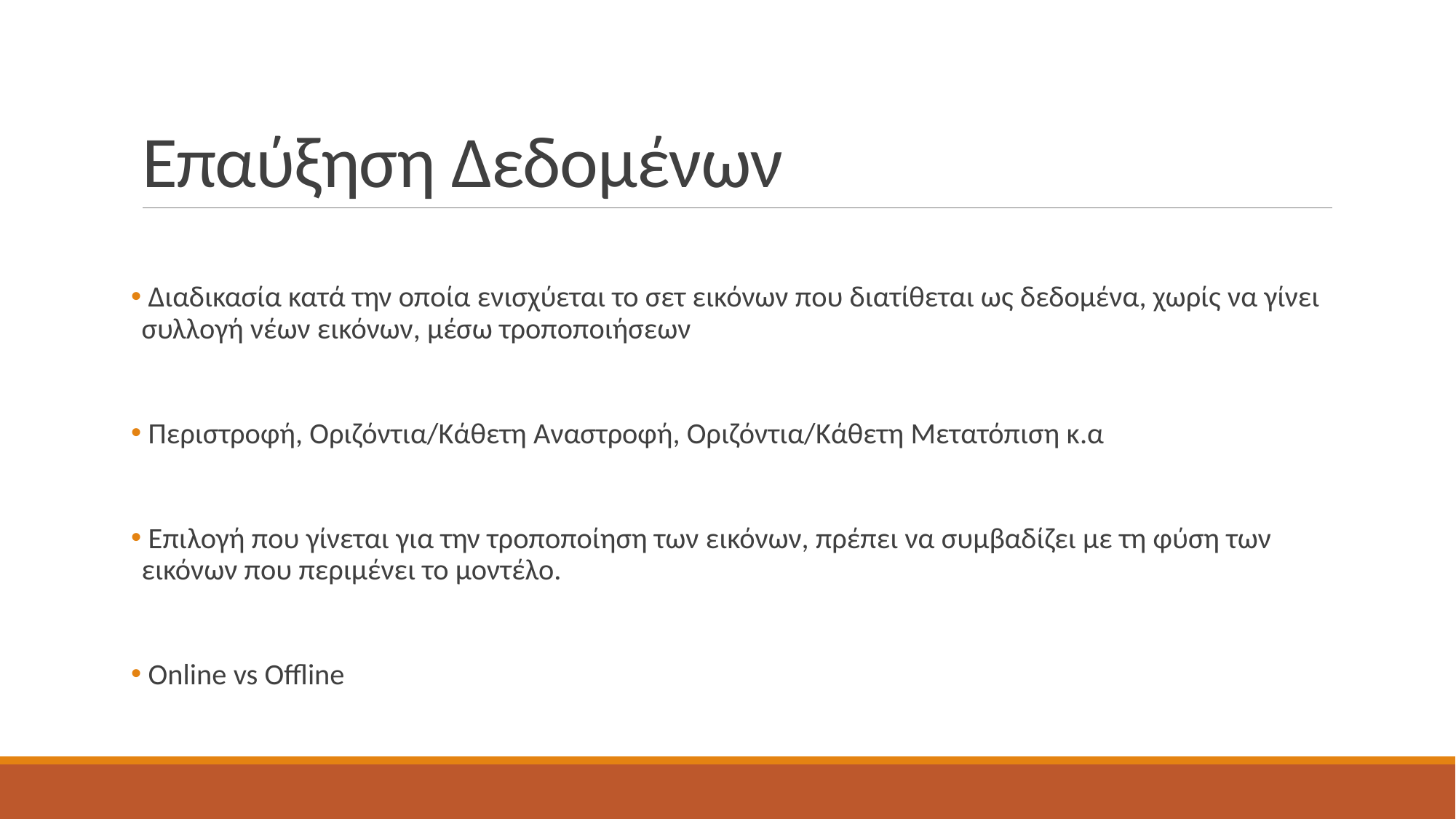

# Επαύξηση Δεδομένων

 Διαδικασία κατά την οποία ενισχύεται το σετ εικόνων που διατίθεται ως δεδομένα, χωρίς να γίνει συλλογή νέων εικόνων, μέσω τροποποιήσεων

 Περιστροφή, Οριζόντια/Κάθετη Αναστροφή, Οριζόντια/Κάθετη Μετατόπιση κ.α

 Eπιλογή που γίνεται για την τροποποίηση των εικόνων, πρέπει να συμβαδίζει με τη φύση των εικόνων που περιμένει το μοντέλο.

 Online vs Offline